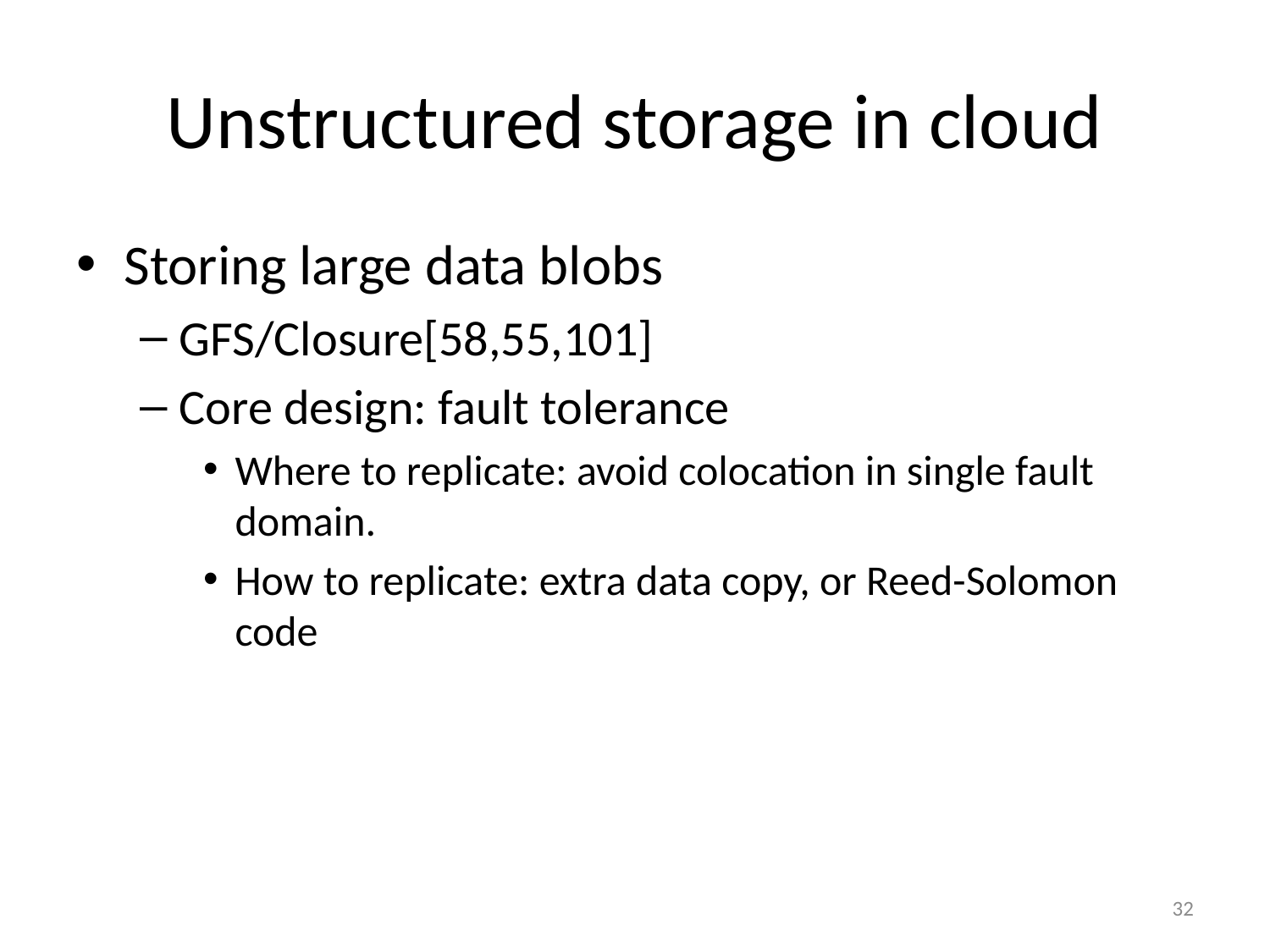

# Unstructured storage in cloud
Storing large data blobs
GFS/Closure[58,55,101]
Core design: fault tolerance
Where to replicate: avoid colocation in single fault domain.
How to replicate: extra data copy, or Reed-Solomon code
32